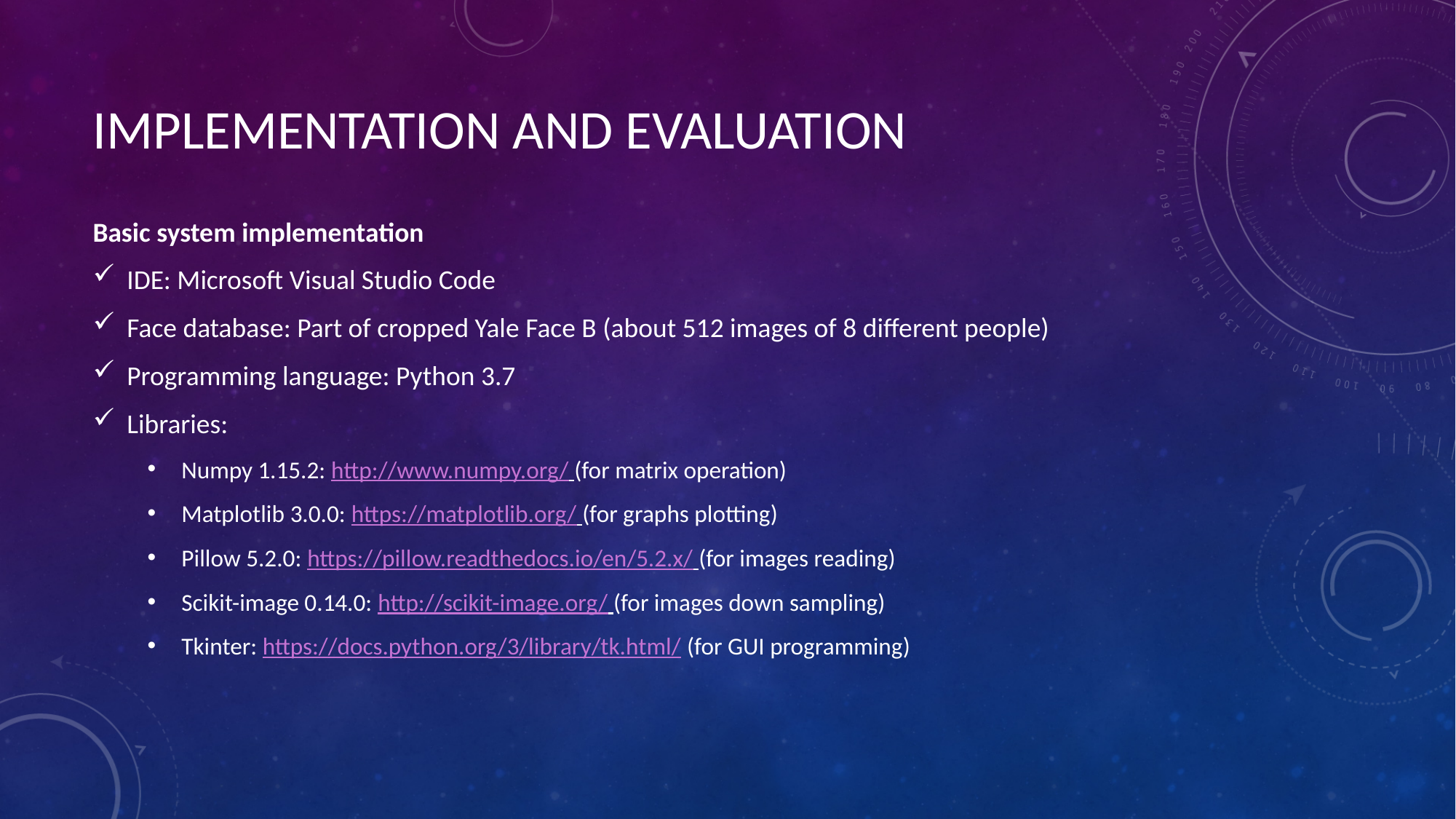

# Implementation and evaluation
Basic system implementation
IDE: Microsoft Visual Studio Code
Face database: Part of cropped Yale Face B (about 512 images of 8 different people)
Programming language: Python 3.7
Libraries:
Numpy 1.15.2: http://www.numpy.org/ (for matrix operation)
Matplotlib 3.0.0: https://matplotlib.org/ (for graphs plotting)
Pillow 5.2.0: https://pillow.readthedocs.io/en/5.2.x/ (for images reading)
Scikit-image 0.14.0: http://scikit-image.org/ (for images down sampling)
Tkinter: https://docs.python.org/3/library/tk.html/ (for GUI programming)